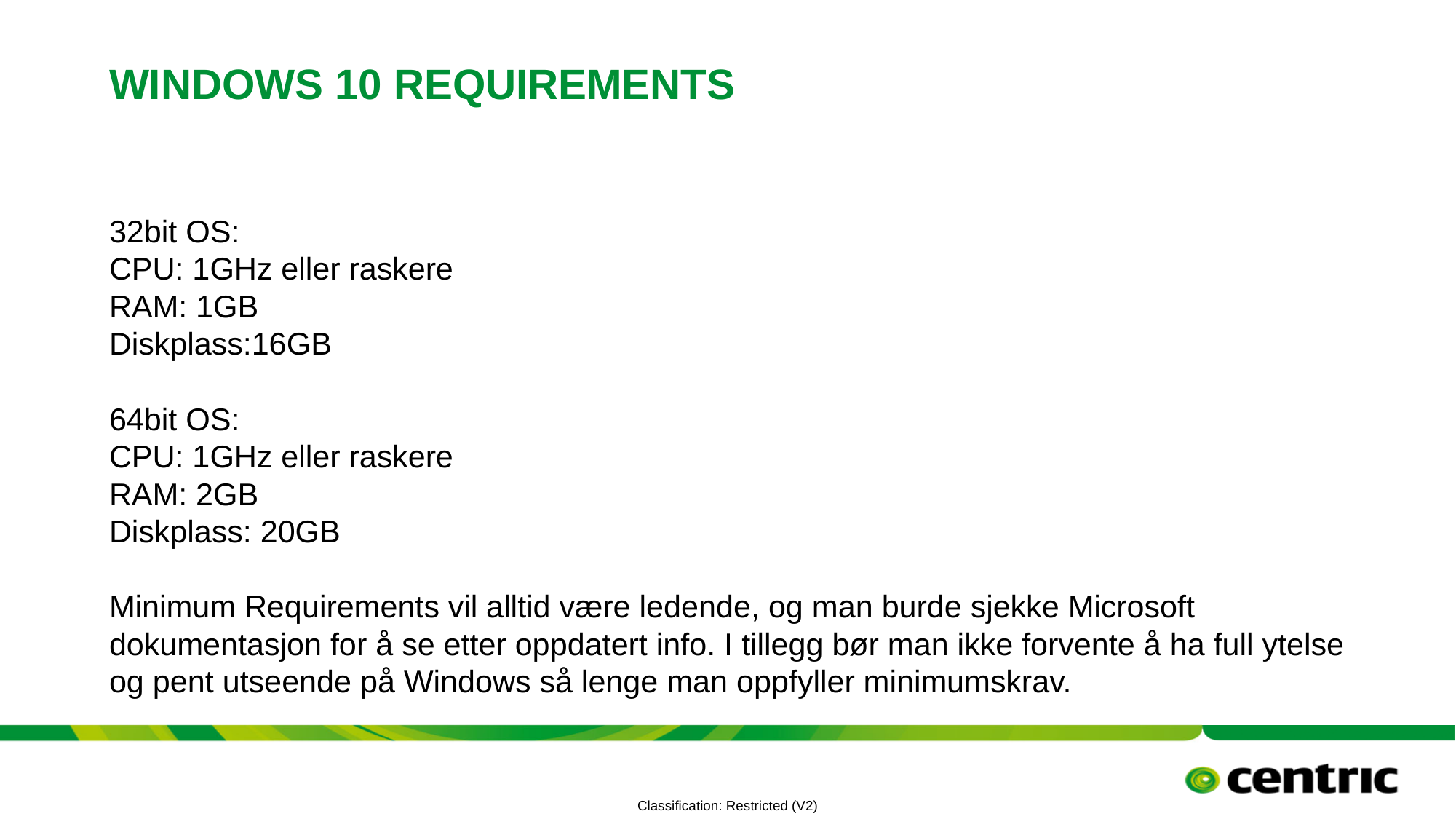

# Windows 10 requirements

32bit OS:
CPU: 1GHz eller raskere
RAM: 1GB
Diskplass:16GB

64bit OS:
CPU: 1GHz eller raskere
RAM: 2GB
Diskplass: 20GB

Minimum Requirements vil alltid være ledende, og man burde sjekke Microsoft dokumentasjon for å se etter oppdatert info. I tillegg bør man ikke forvente å ha full ytelse og pent utseende på Windows så lenge man oppfyller minimumskrav.